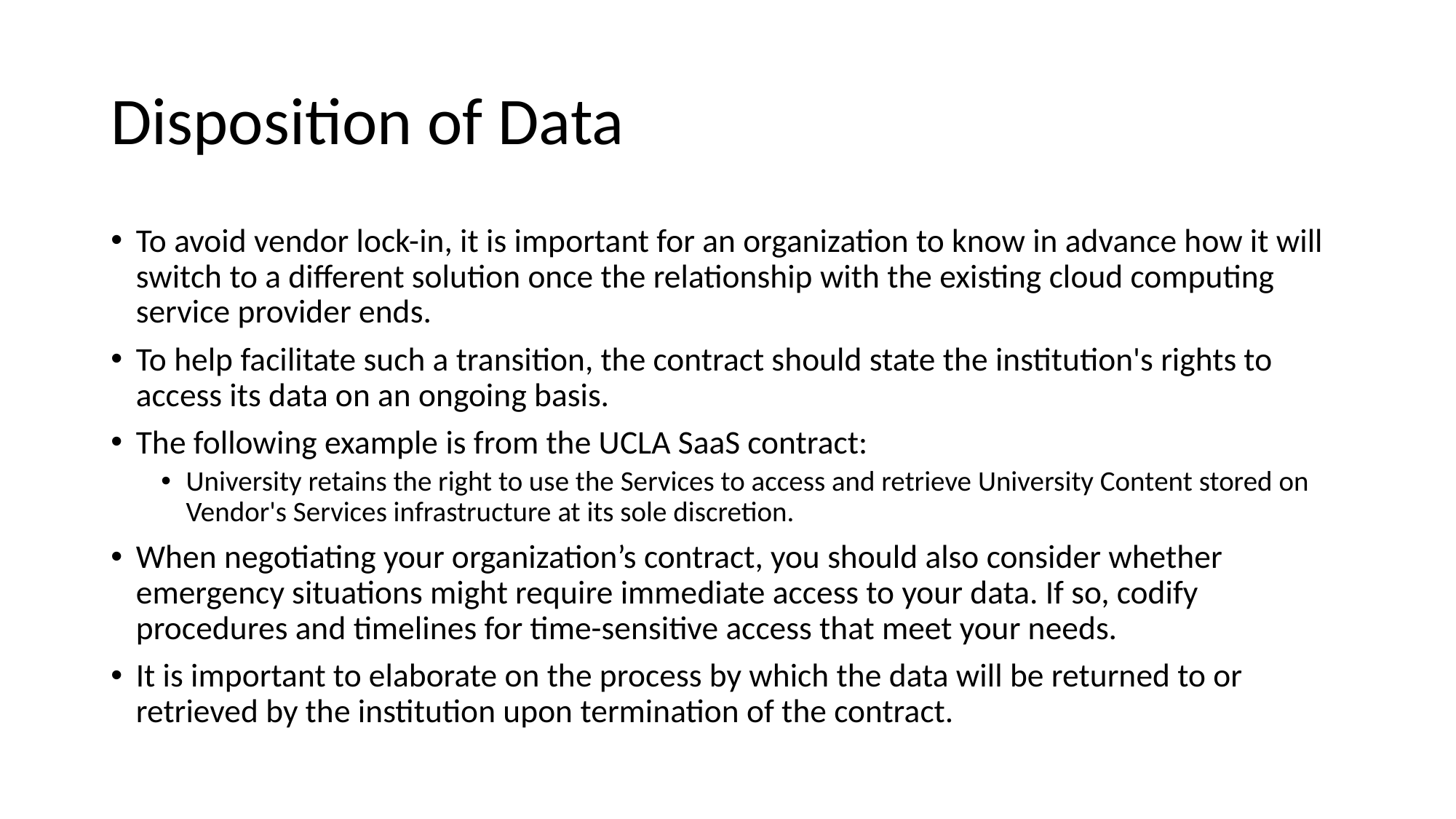

# Disposition of Data
To avoid vendor lock-in, it is important for an organization to know in advance how it will switch to a different solution once the relationship with the existing cloud computing service provider ends.
To help facilitate such a transition, the contract should state the institution's rights to access its data on an ongoing basis.
The following example is from the UCLA SaaS contract:
University retains the right to use the Services to access and retrieve University Content stored on Vendor's Services infrastructure at its sole discretion.
When negotiating your organization’s contract, you should also consider whether emergency situations might require immediate access to your data. If so, codify procedures and timelines for time-sensitive access that meet your needs.
It is important to elaborate on the process by which the data will be returned to or retrieved by the institution upon termination of the contract.